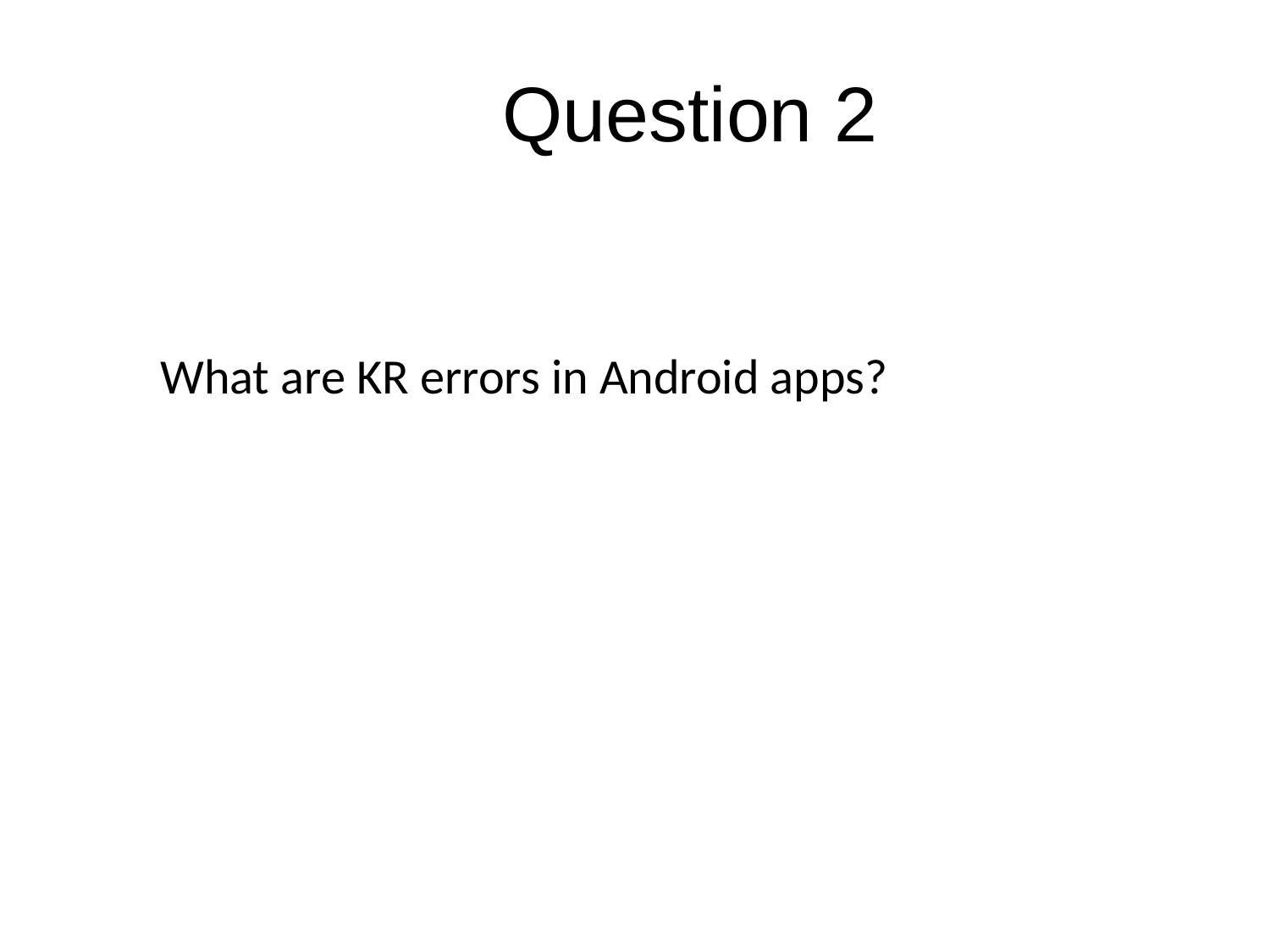

# Question 2
What are KR errors in Android apps?